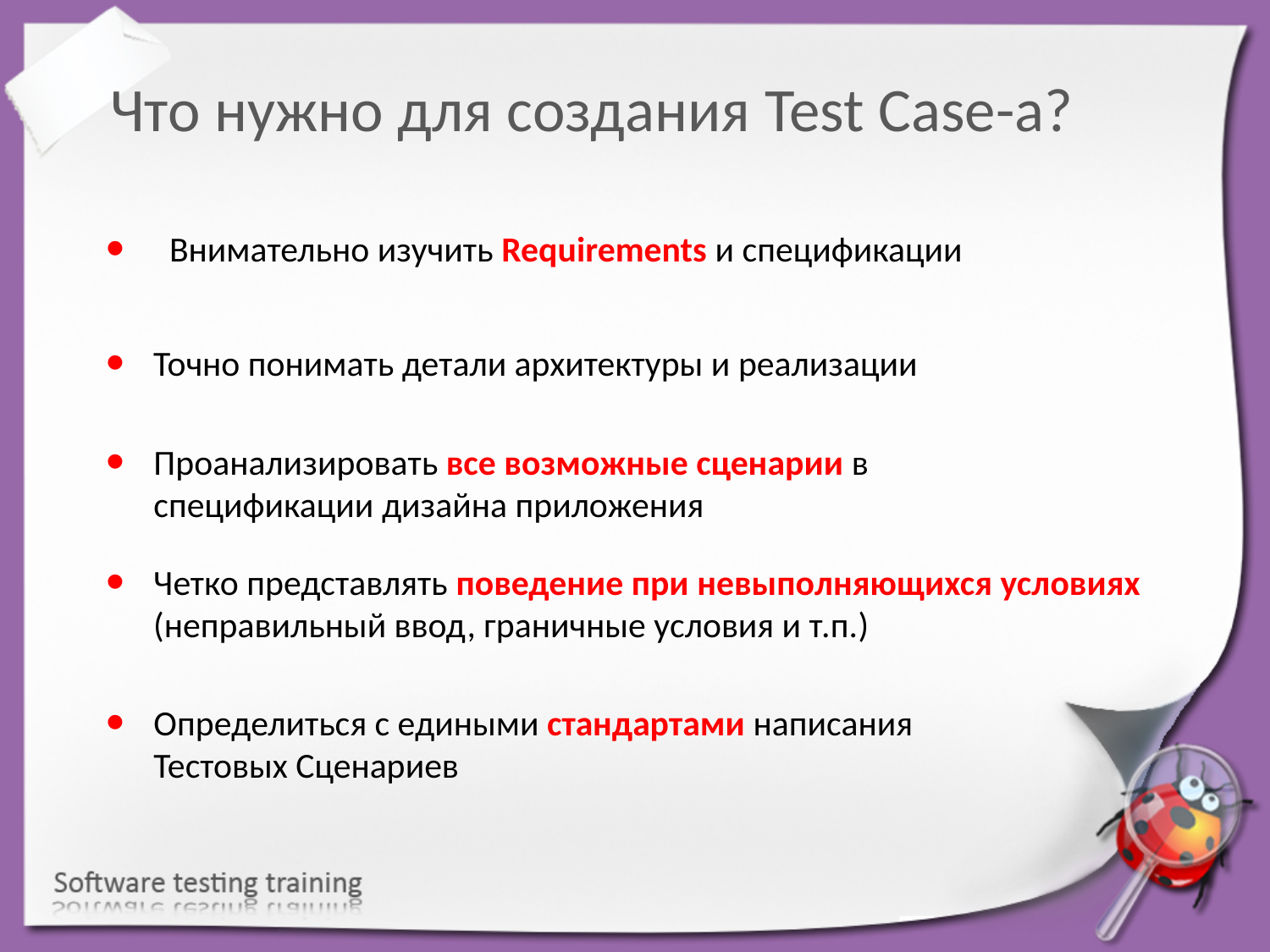

Что нужно для создания Test Case-а?
Внимательно изучить Requirements и спецификации
Точно понимать детали архитектуры и реализации
Проанализировать все возможные сценарии в спецификации дизайна приложения
Четко представлять поведение при невыполняющихся условиях (неправильный ввод, граничные условия и т.п.)
Определиться с едиными стандартами написания Тестовых Сценариев